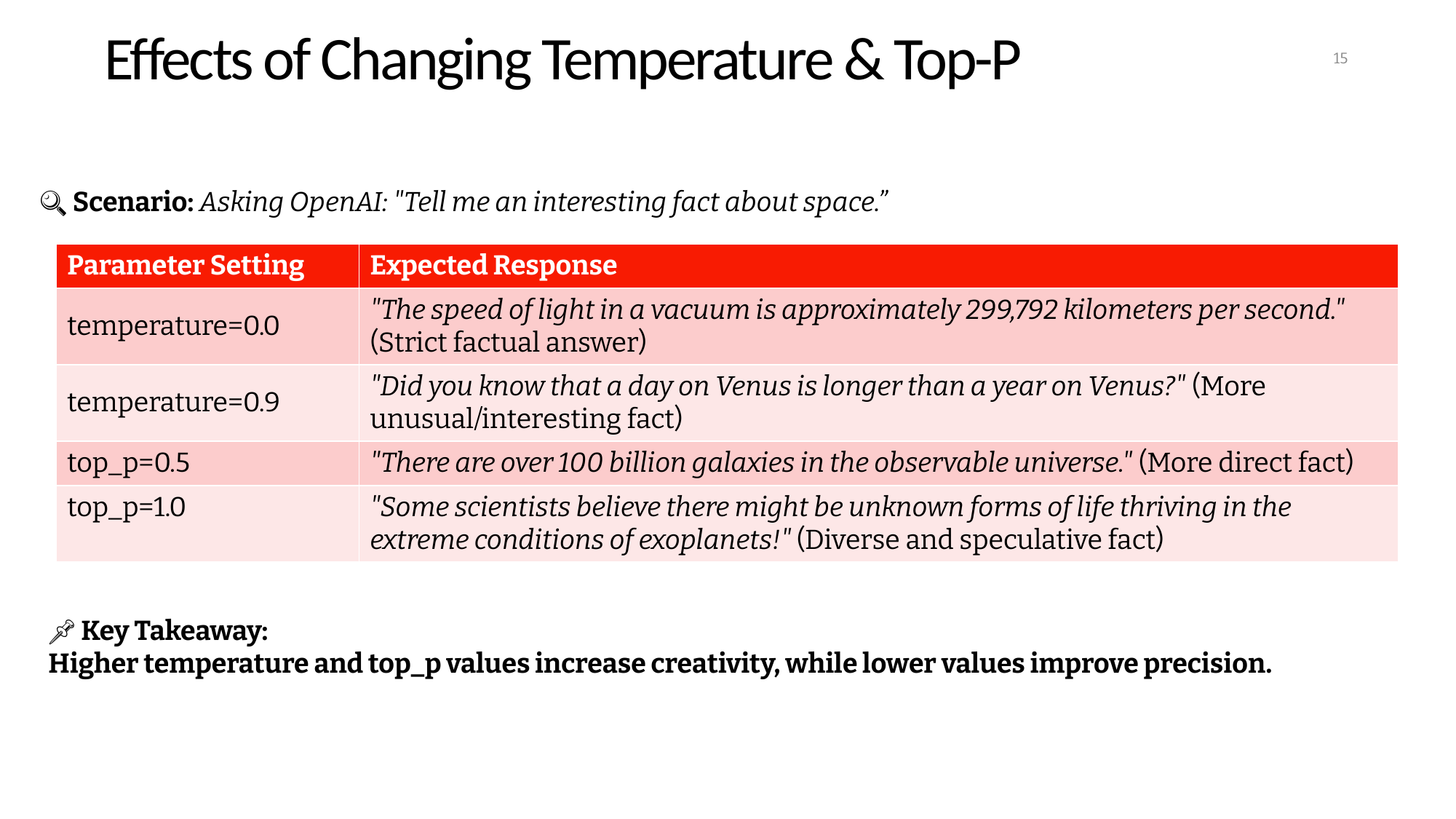

# Effects of Changing Temperature & Top-P
15
🔍 Scenario: Asking OpenAI: "Tell me an interesting fact about space.”

| Parameter Setting | Expected Response |
| --- | --- |
| temperature=0.0 | "The speed of light in a vacuum is approximately 299,792 kilometers per second." (Strict factual answer) |
| temperature=0.9 | "Did you know that a day on Venus is longer than a year on Venus?" (More unusual/interesting fact) |
| top\_p=0.5 | "There are over 100 billion galaxies in the observable universe." (More direct fact) |
| top\_p=1.0 | "Some scientists believe there might be unknown forms of life thriving in the extreme conditions of exoplanets!" (Diverse and speculative fact) |
📌 Key Takeaway:
Higher temperature and top_p values increase creativity, while lower values improve precision.